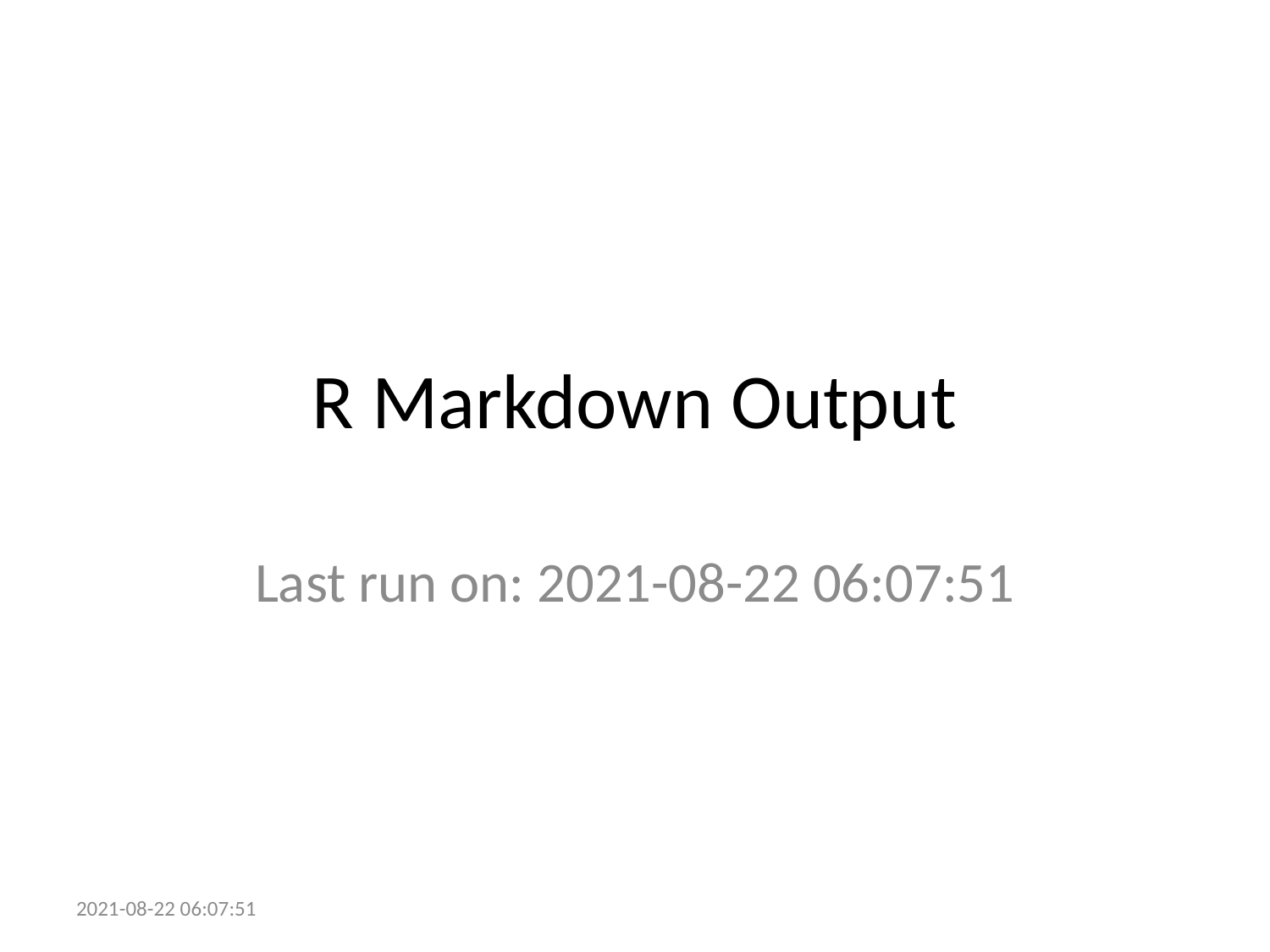

# R Markdown Output
Last run on: 2021-08-22 06:07:51
2021-08-22 06:07:51